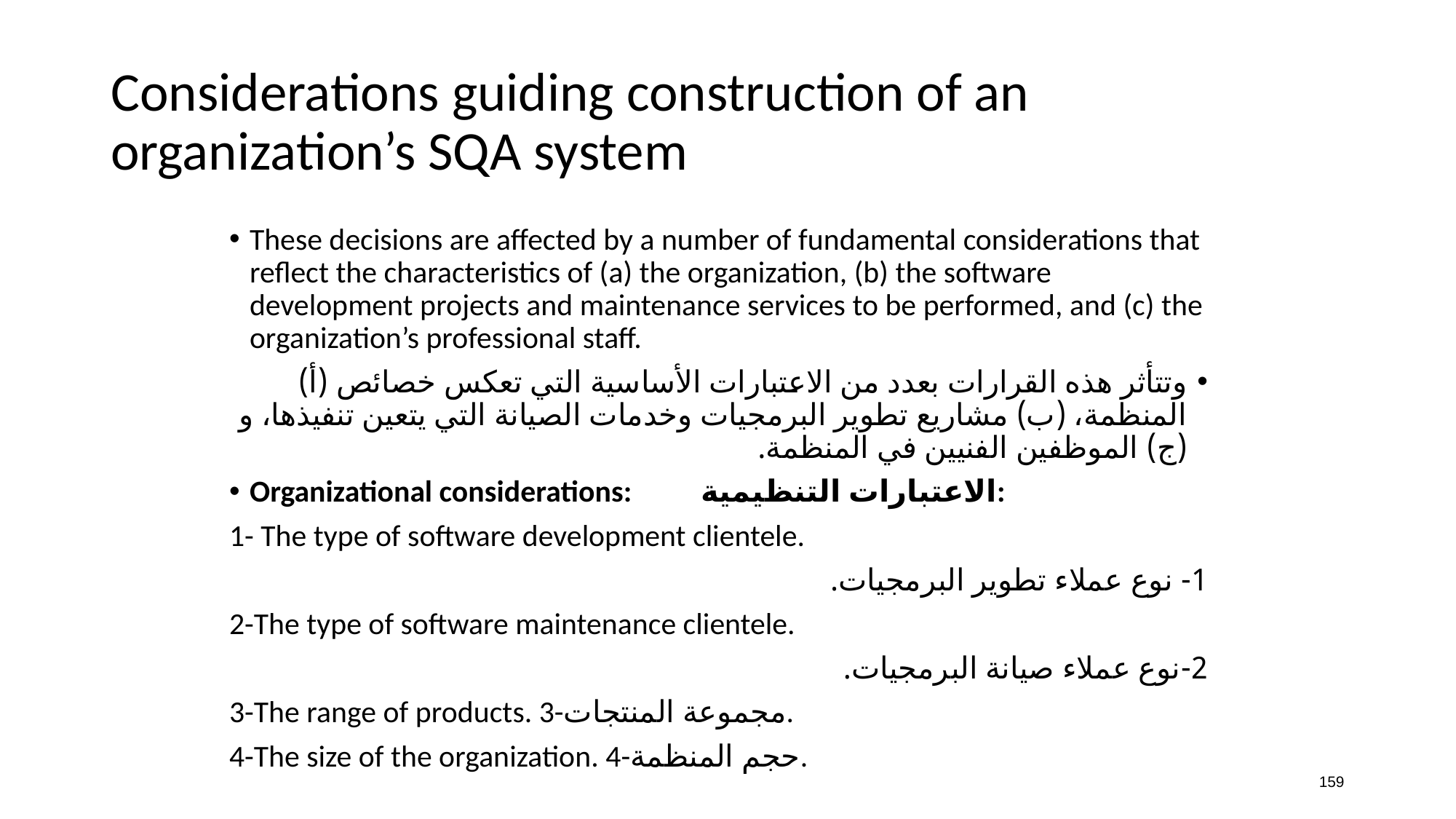

# Considerations guiding construction of an organization’s SQA system
These decisions are affected by a number of fundamental considerations that reflect the characteristics of (a) the organization, (b) the software development projects and maintenance services to be performed, and (c) the organization’s professional staff.
وتتأثر هذه القرارات بعدد من الاعتبارات الأساسية التي تعكس خصائص (أ) المنظمة، (ب) مشاريع تطوير البرمجيات وخدمات الصيانة التي يتعين تنفيذها، و (ج) الموظفين الفنيين في المنظمة.
Organizational considerations:          الاعتبارات التنظيمية:
1- The type of software development clientele.
1- نوع عملاء تطوير البرمجيات.
2-The type of software maintenance clientele.
2-نوع عملاء صيانة البرمجيات.
3-The range of products. 3-مجموعة المنتجات.
4-The size of the organization. 4-حجم المنظمة.
159